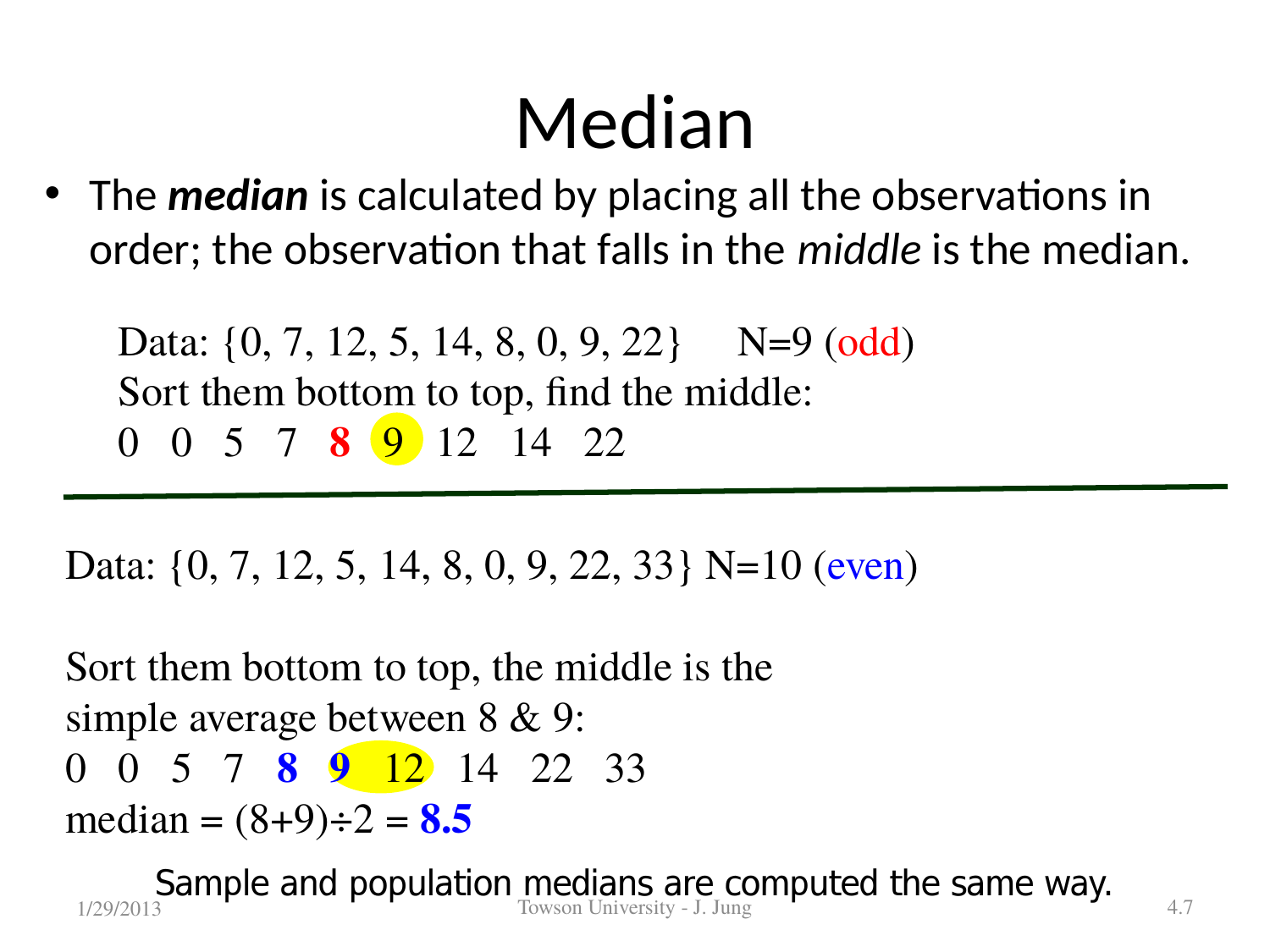

# Median
The median is calculated by placing all the observations in order; the observation that falls in the middle is the median.
Data: {0, 7, 12, 5, 14, 8, 0, 9, 22}     N=9 (odd)
Sort them bottom to top, find the middle:
0   0   5   7   8   9   12   14   22

Data: {0, 7, 12, 5, 14, 8, 0, 9, 22, 33} N=10 (even)

Sort them bottom to top, the middle is the
simple average between 8 & 9:
0   0   5   7   8   9   12   14   22   33
median = (8+9)÷2 = 8.5

Sample and population medians are computed the same way.
1/29/2013
Towson University - J. Jung
4.7